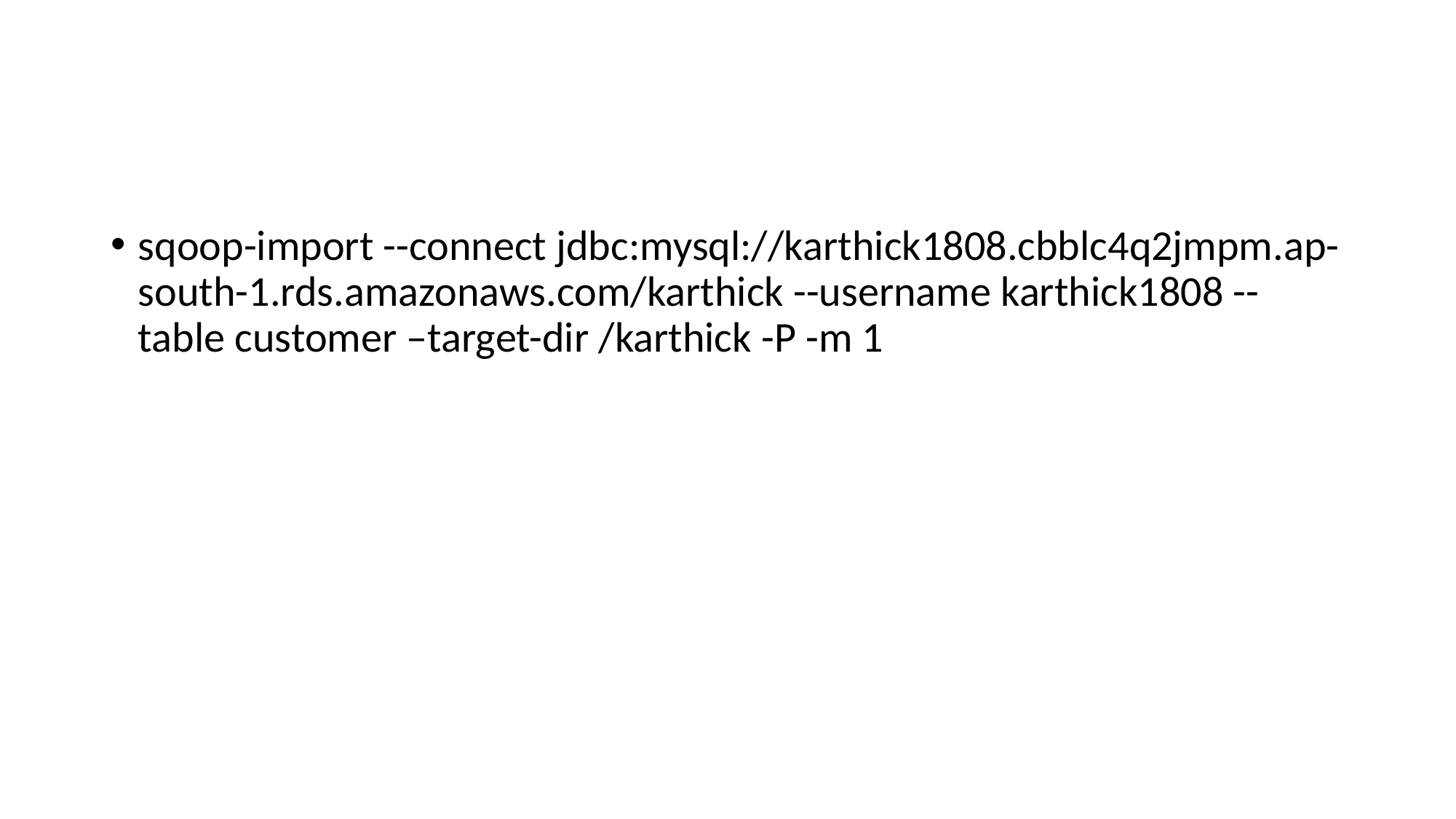

#
sqoop-import --connect jdbc:mysql://karthick1808.cbblc4q2jmpm.ap-south-1.rds.amazonaws.com/karthick --username karthick1808 --table customer –target-dir /karthick -P -m 1